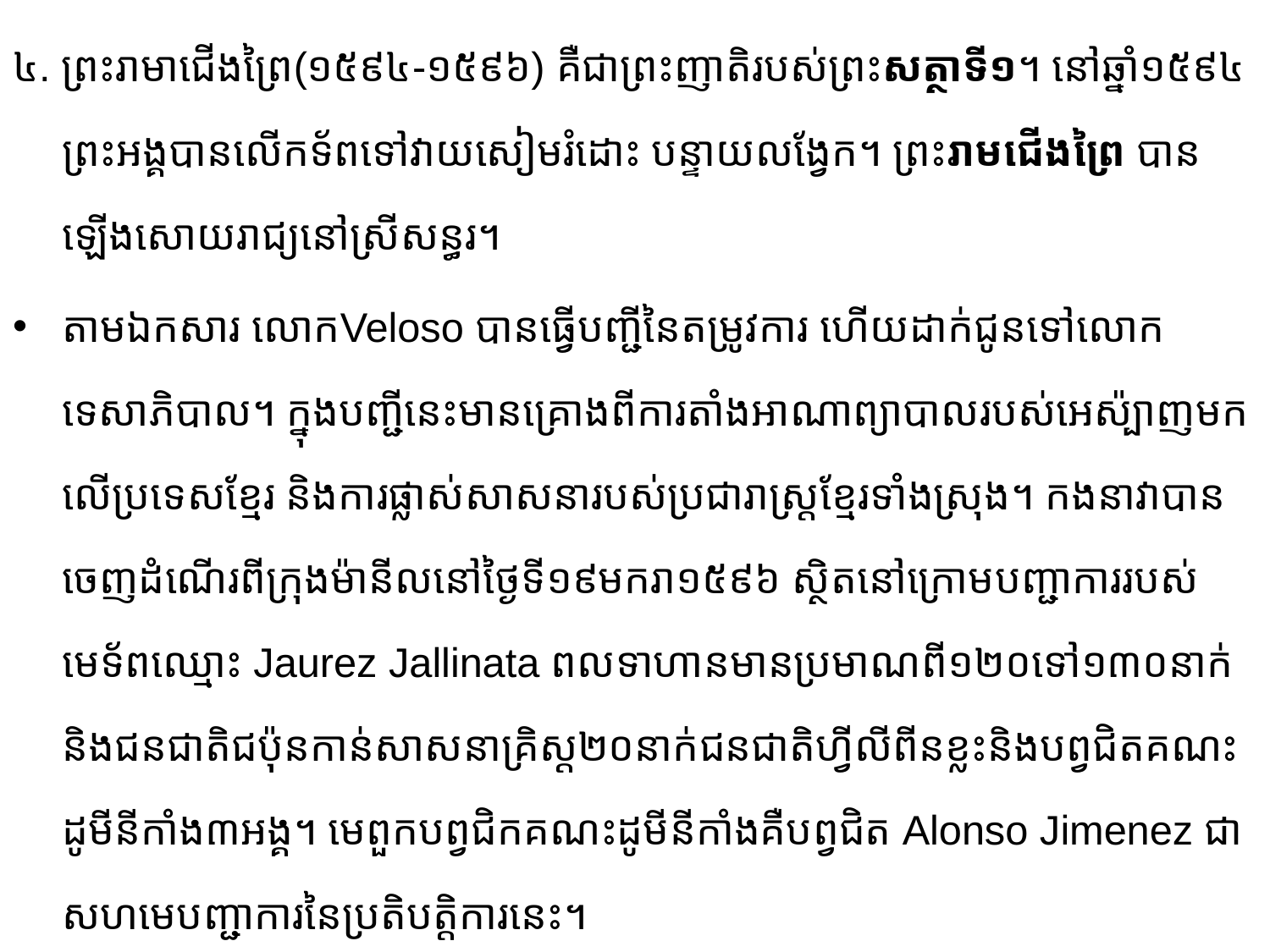

៤. ព្រះរាមាជើងព្រៃ(១៥៩៤-១៥៩៦) គឺជាព្រះញាតិរបស់ព្រះសត្ថាទី១។ នៅឆ្នាំ១៥៩៤ ​ព្រះអង្គបាន​លើក​ទ័ព​ទៅវាយសៀមរំដោះ បន្ទាយលង្វែក។ ព្រះរាមជើងព្រៃ បានឡើងសោយរាជ្យនៅស្រីសន្ធរ។
តាមឯកសារ លោកVeloso បានធ្វើបញ្ជីនៃតម្រូវការ​ ហើយដាក់ជូនទៅលោកទេសាភិបាល។ ក្នុងបញ្ជី​នេះមានគ្រោងពីការតាំងអាណាព្យាបាលរបស់អេស៉្បាញមកលើប្រទេសខ្មែរ​ និងការផ្លាស់សាសនារបស់​ប្រជា​រាស្រ្តខ្មែរទាំងស្រុង។ កងនាវាបានចេញដំណើរពីក្រុងម៉ានីលនៅថ្ងៃទី១៩មករា១៥៩៦​ ស្ថិតនៅក្រោម​បញ្ជាការ​របស់មេទ័ពឈ្មោះ Jaurez Jallinata ពលទាហានមានប្រមាណពី១២០ទៅ១៣០នាក់​និងជនជាតិជប៉ុន​កាន់​សាសនាគ្រិស្ត២០នាក់ជនជាតិហ្វីលីពីនខ្លះនិងបព្វជិតគណះដូមីនីកាំង៣អង្គ។ មេពួកបព្វជិកគណះដូមីនីកាំង​គឺបព្វជិត Alonso Jimenez ជាសហមេបញ្ជាការនៃប្រតិបត្តិការនេះ។